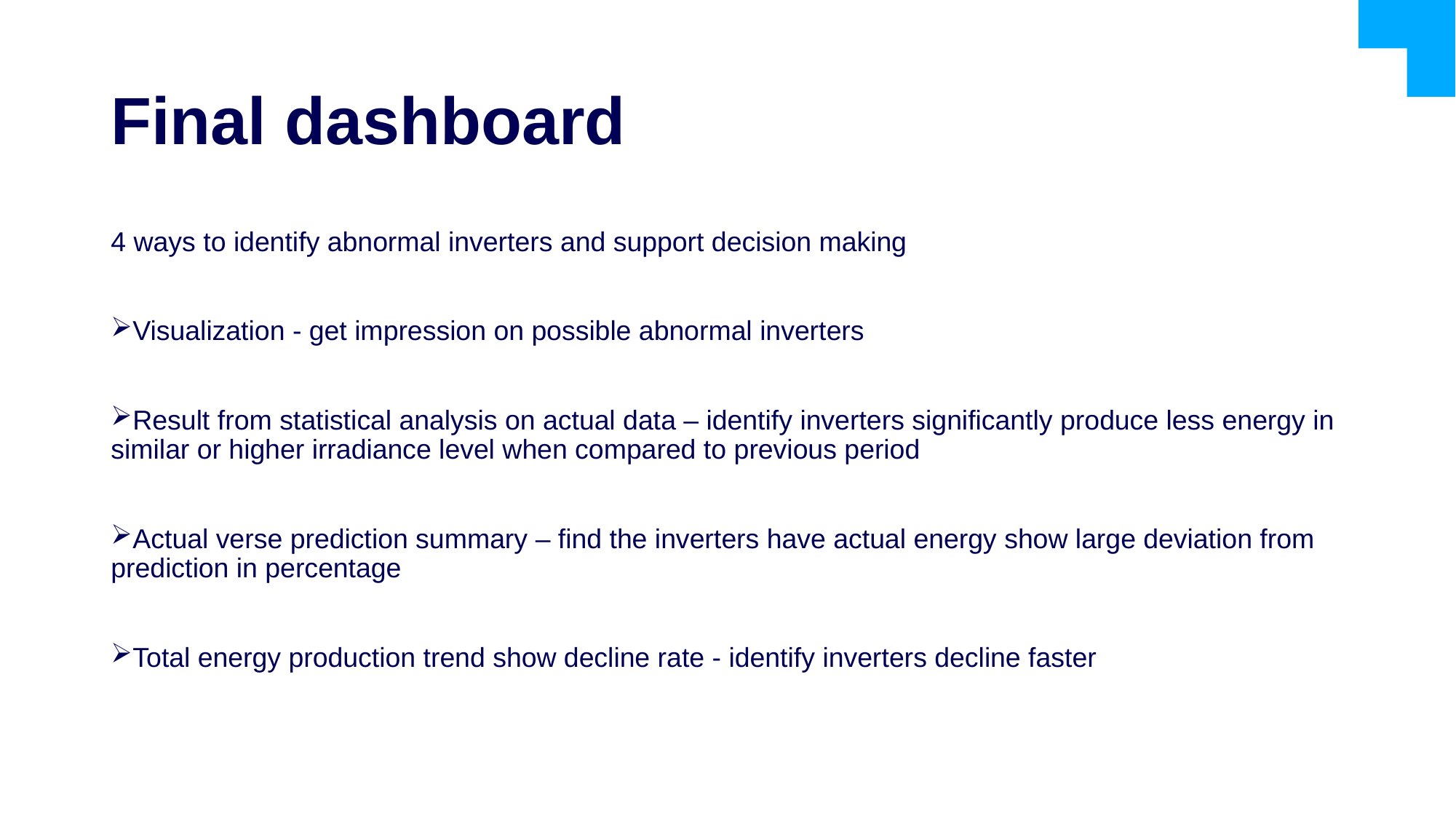

# Final dashboard
4 ways to identify abnormal inverters and support decision making

Visualization - get impression on possible abnormal inverters

Result from statistical analysis on actual data – identify inverters significantly produce less energy in similar or higher irradiance level when compared to previous period

Actual verse prediction summary – find the inverters have actual energy show large deviation from prediction in percentage

Total energy production trend show decline rate - identify inverters decline faster